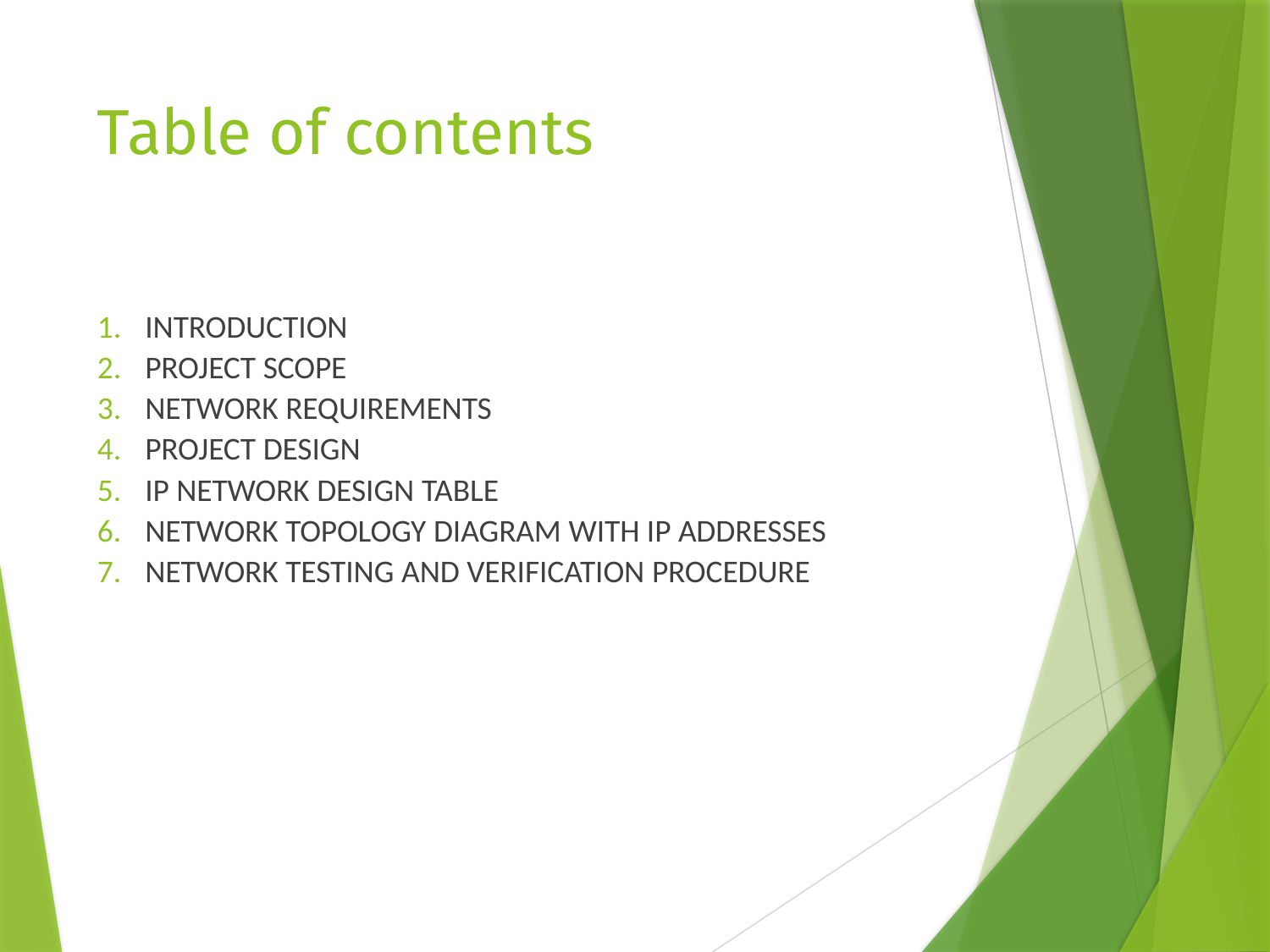

# Table of contents
INTRODUCTION
PROJECT SCOPE
NETWORK REQUIREMENTS
PROJECT DESIGN
IP NETWORK DESIGN TABLE
NETWORK TOPOLOGY DIAGRAM WITH IP ADDRESSES
NETWORK TESTING AND VERIFICATION PROCEDURE